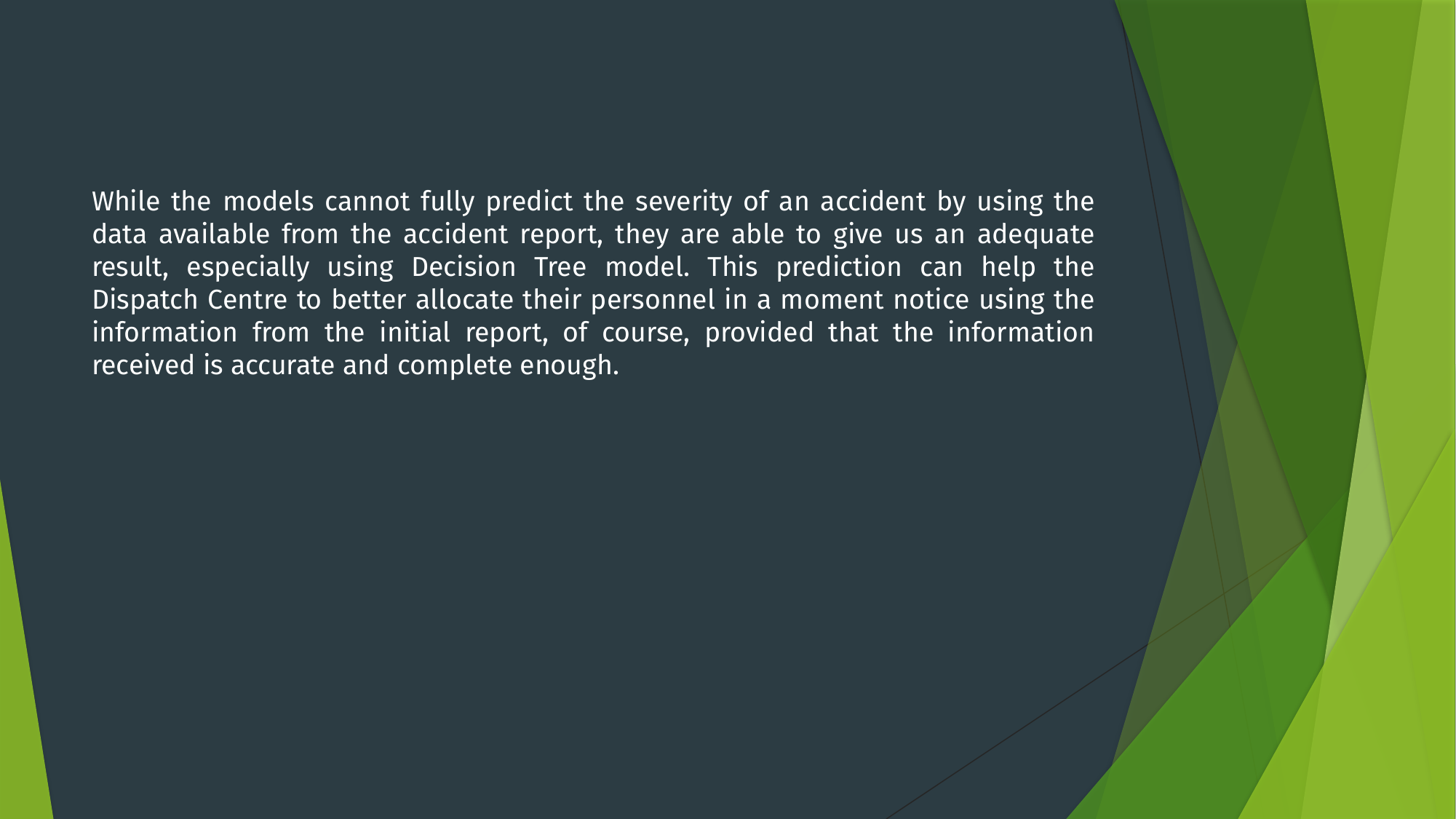

While the models cannot fully predict the severity of an accident by using the data available from the accident report, they are able to give us an adequate result, especially using Decision Tree model. This prediction can help the Dispatch Centre to better allocate their personnel in a moment notice using the information from the initial report, of course, provided that the information received is accurate and complete enough.